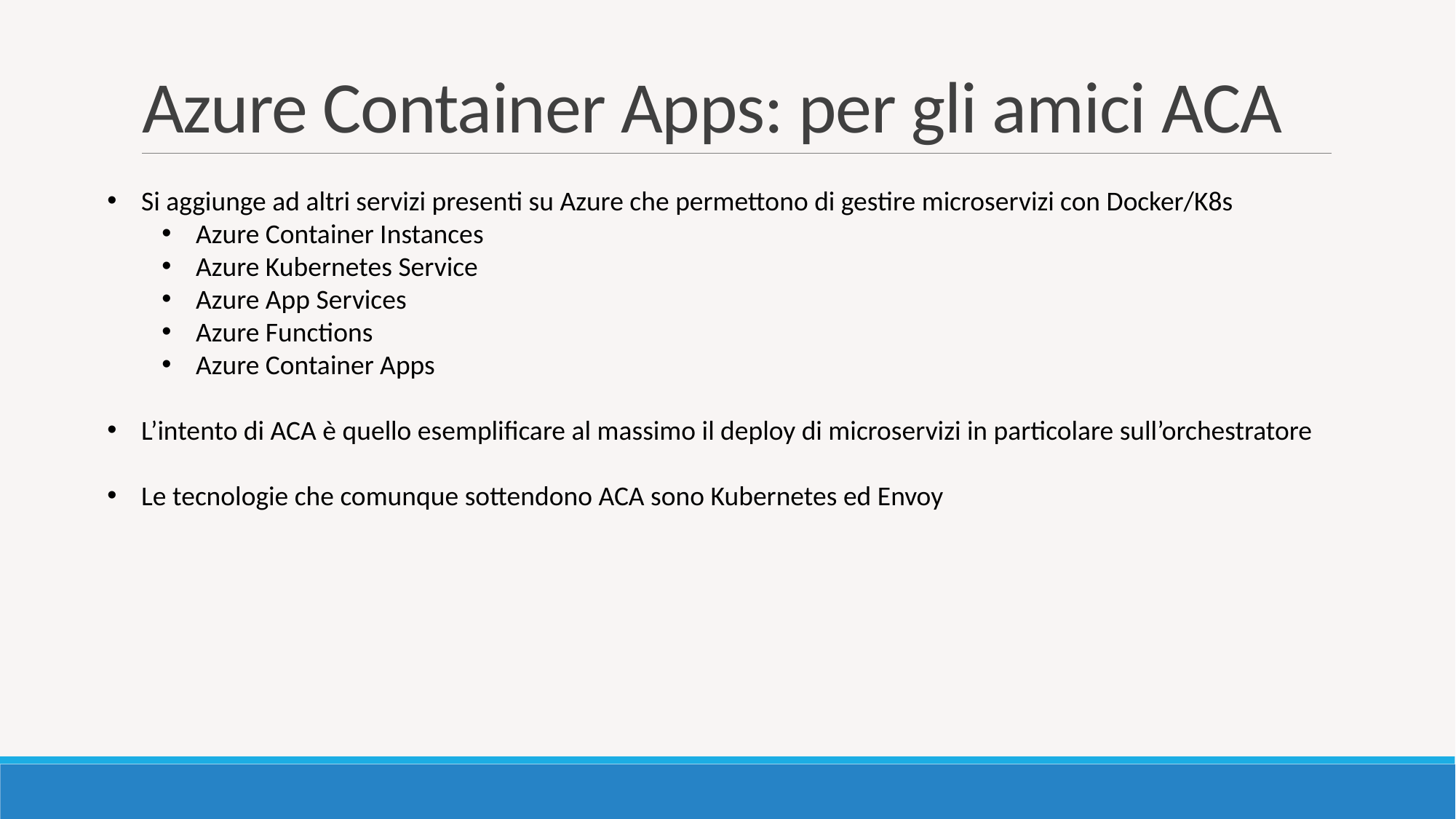

# Azure Container Apps: per gli amici ACA
Si aggiunge ad altri servizi presenti su Azure che permettono di gestire microservizi con Docker/K8s
Azure Container Instances
Azure Kubernetes Service
Azure App Services
Azure Functions
Azure Container Apps

L’intento di ACA è quello esemplificare al massimo il deploy di microservizi in particolare sull’orchestratore

Le tecnologie che comunque sottendono ACA sono Kubernetes ed Envoy